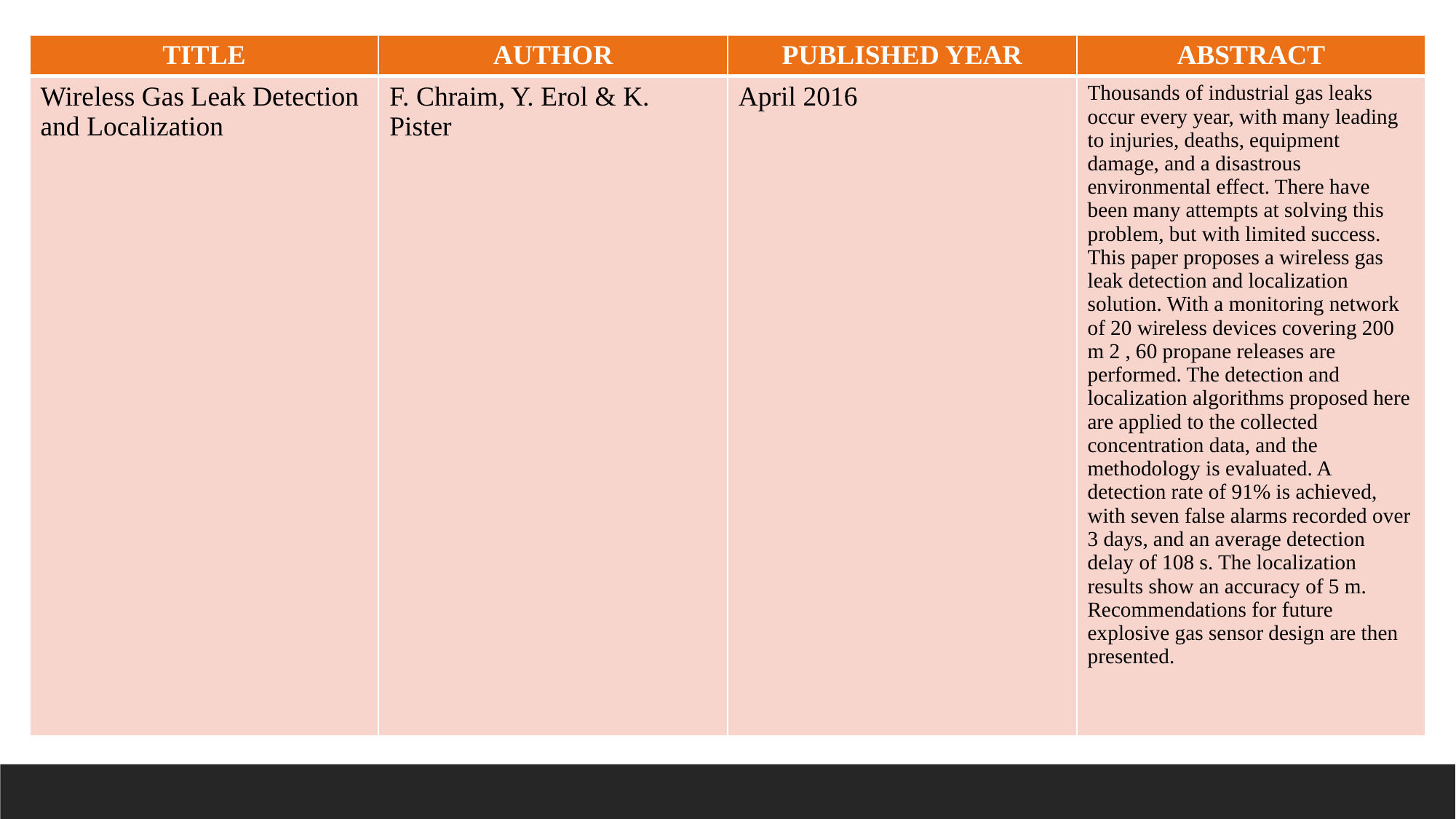

| TITLE | AUTHOR | PUBLISHED YEAR | ABSTRACT |
| --- | --- | --- | --- |
| Wireless Gas Leak Detection and Localization | F. Chraim, Y. Erol & K. Pister | April 2016 | Thousands of industrial gas leaks occur every year, with many leading to injuries, deaths, equipment damage, and a disastrous environmental effect. There have been many attempts at solving this problem, but with limited success. This paper proposes a wireless gas leak detection and localization solution. With a monitoring network of 20 wireless devices covering 200 m 2 , 60 propane releases are performed. The detection and localization algorithms proposed here are applied to the collected concentration data, and the methodology is evaluated. A detection rate of 91% is achieved, with seven false alarms recorded over 3 days, and an average detection delay of 108 s. The localization results show an accuracy of 5 m. Recommendations for future explosive gas sensor design are then presented. |